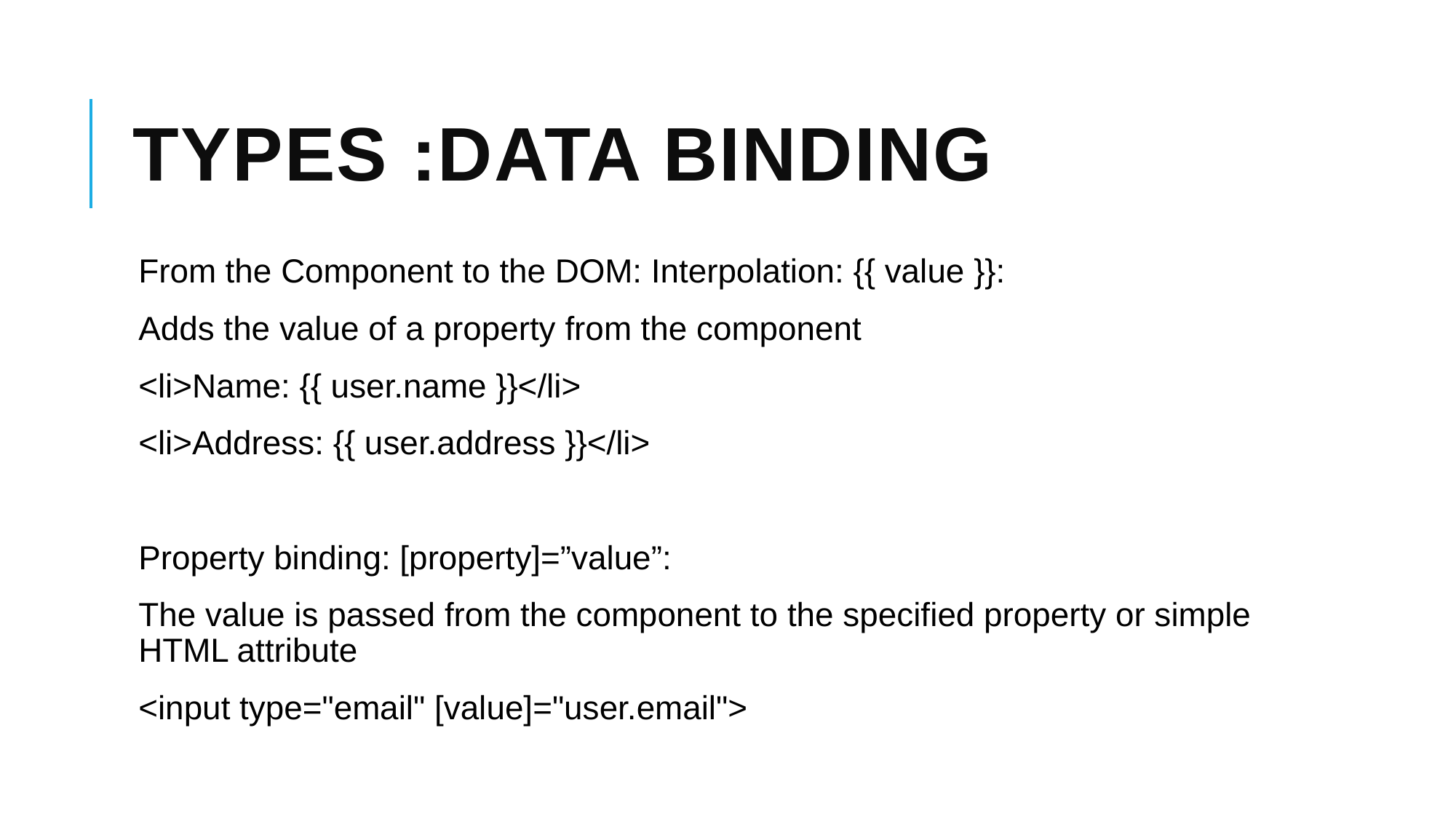

# Types :data binding
From the Component to the DOM: Interpolation: {{ value }}:
Adds the value of a property from the component
<li>Name: {{ user.name }}</li>
<li>Address: {{ user.address }}</li>

Property binding: [property]=”value”:
The value is passed from the component to the specified property or simple HTML attribute
<input type="email" [value]="user.email">